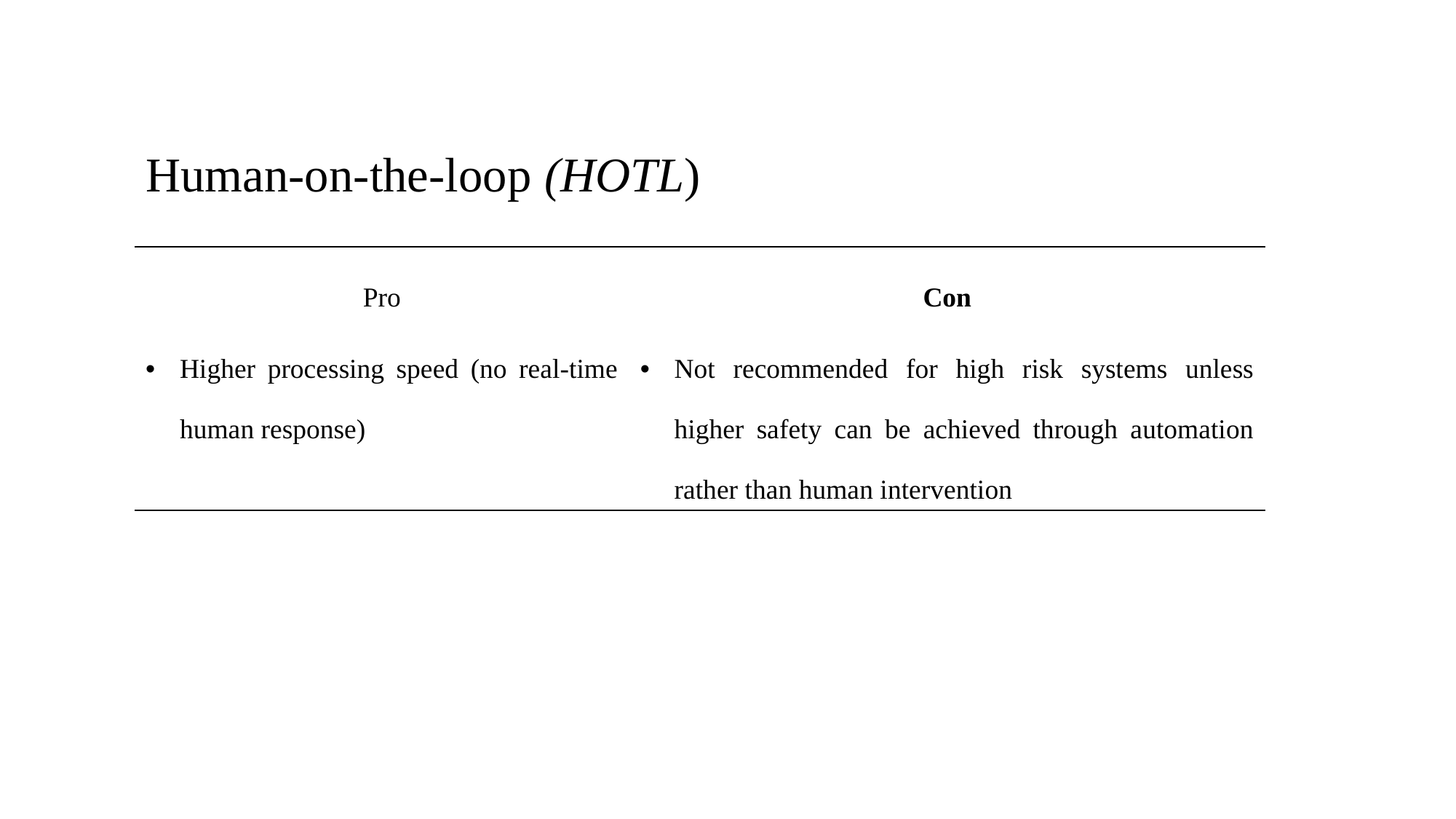

Human-on-the-loop (HOTL)
| Pro | Con |
| --- | --- |
| Higher processing speed (no real-time human response) | Not recommended for high risk systems unless higher safety can be achieved through automation rather than human intervention |